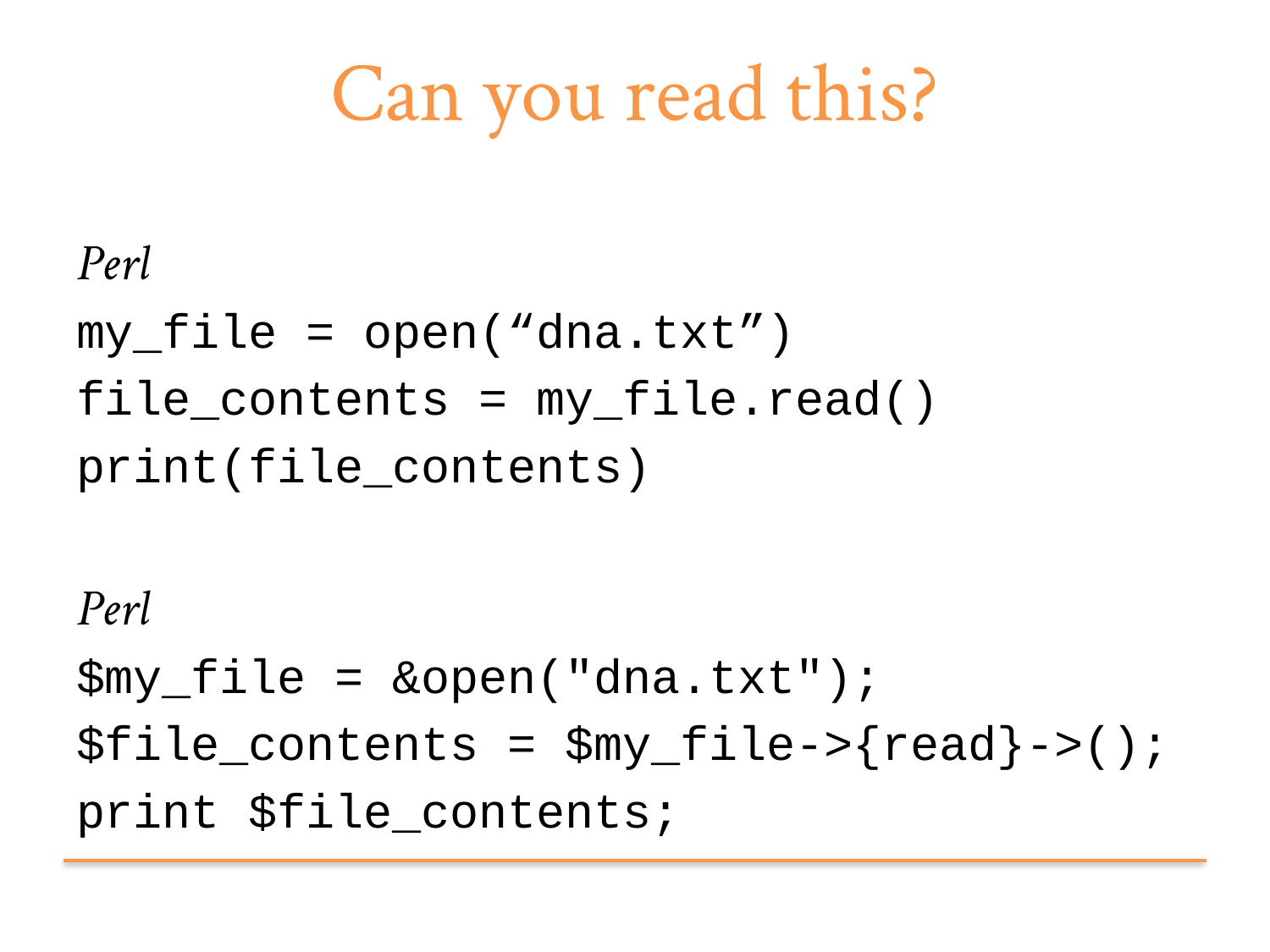

# Can you read this?
Perl
my_file = open(“dna.txt”)
file_contents = my_file.read()
print(file_contents)

Perl
$my_file = &open("dna.txt");
$file_contents = $my_file->{read}->();
print $file_contents;